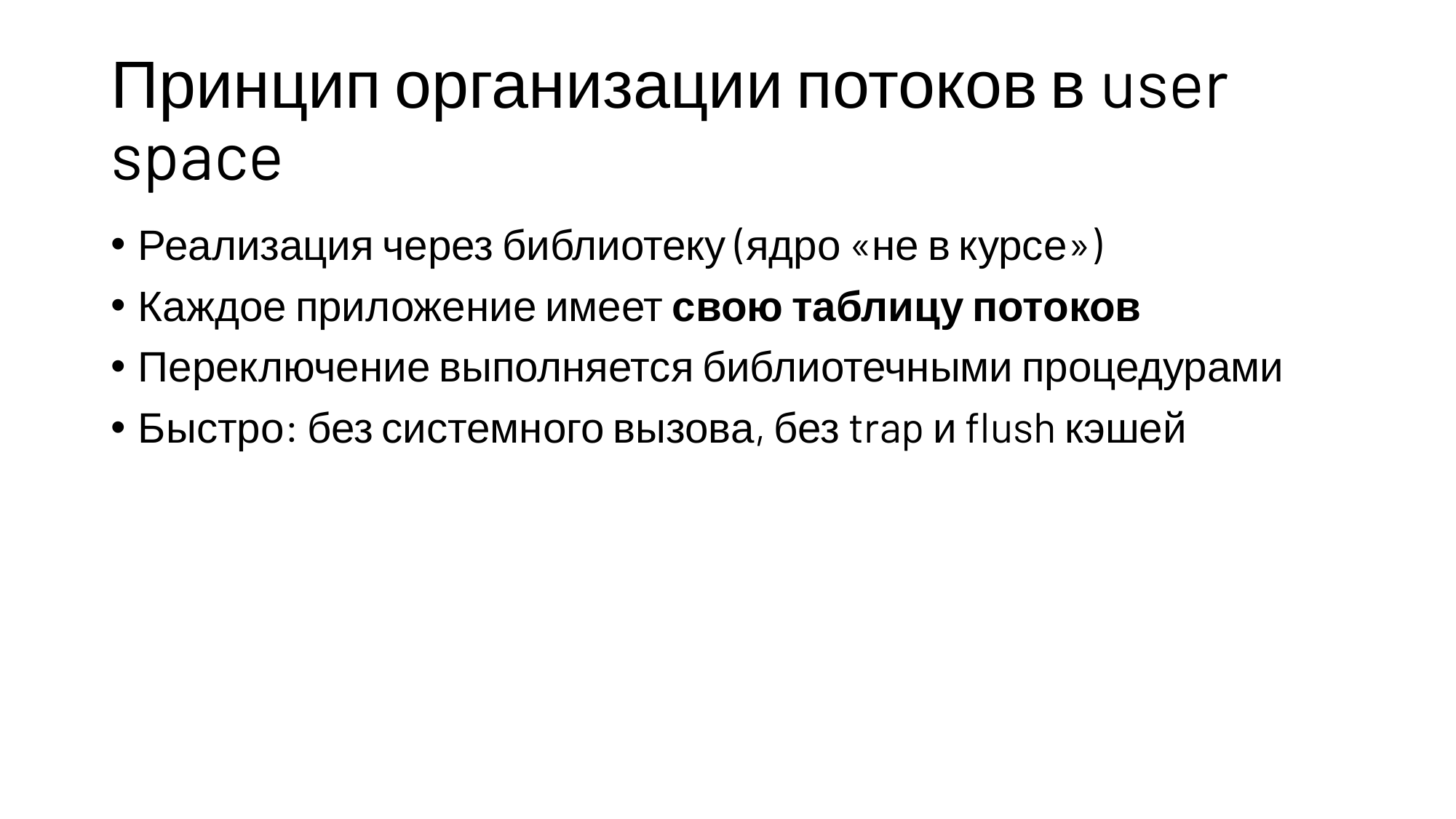

# Принцип организации потоков в user space
Реализация через библиотеку (ядро «не в курсе»)
Каждое приложение имеет свою таблицу потоков
Переключение выполняется библиотечными процедурами
Быстро: без системного вызова, без trap и flush кэшей